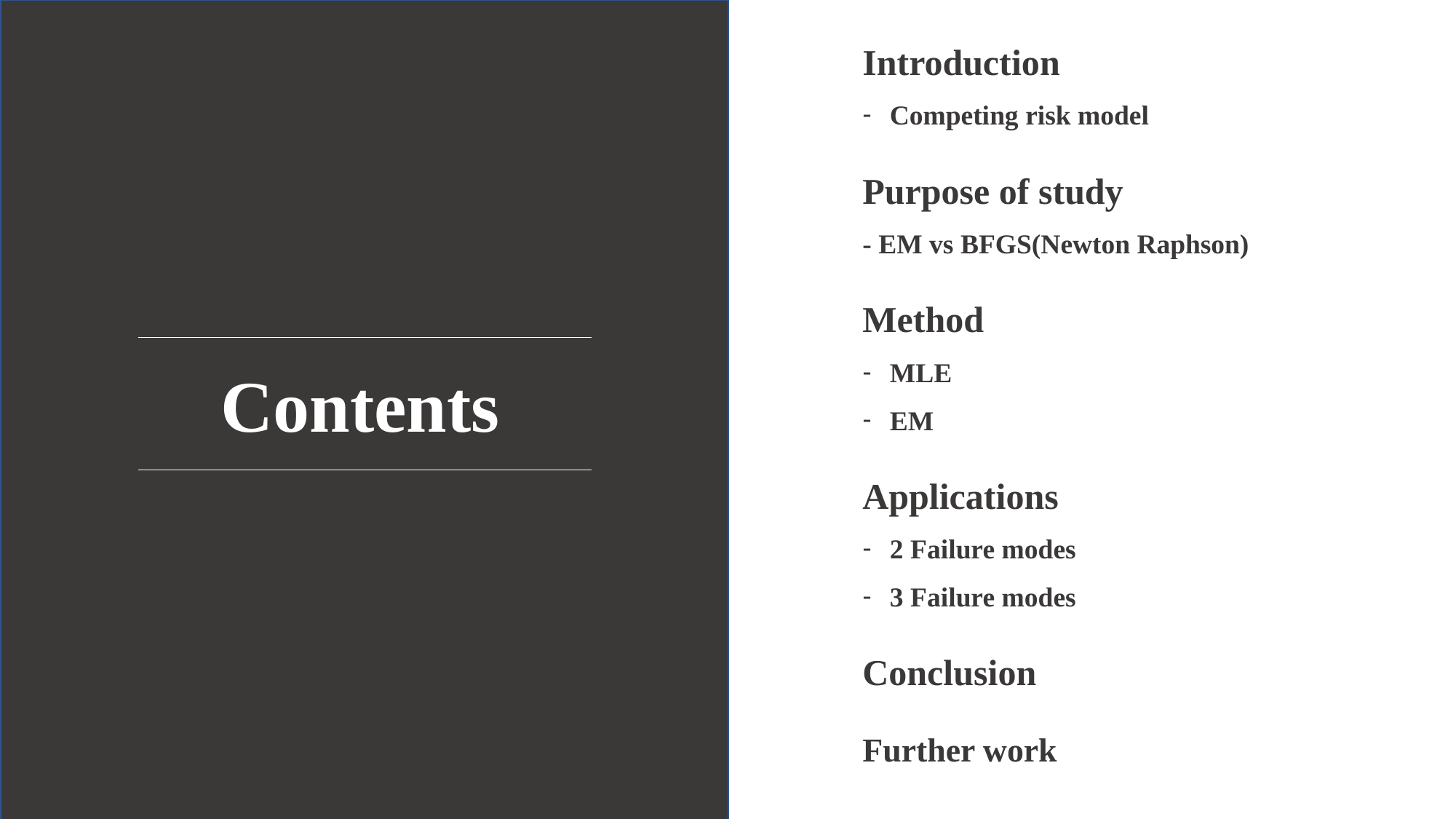

Introduction
Competing risk model
Purpose of study
- EM vs BFGS(Newton Raphson)
Method
MLE
EM
Applications
2 Failure modes
3 Failure modes
Conclusion
Further work
Contents